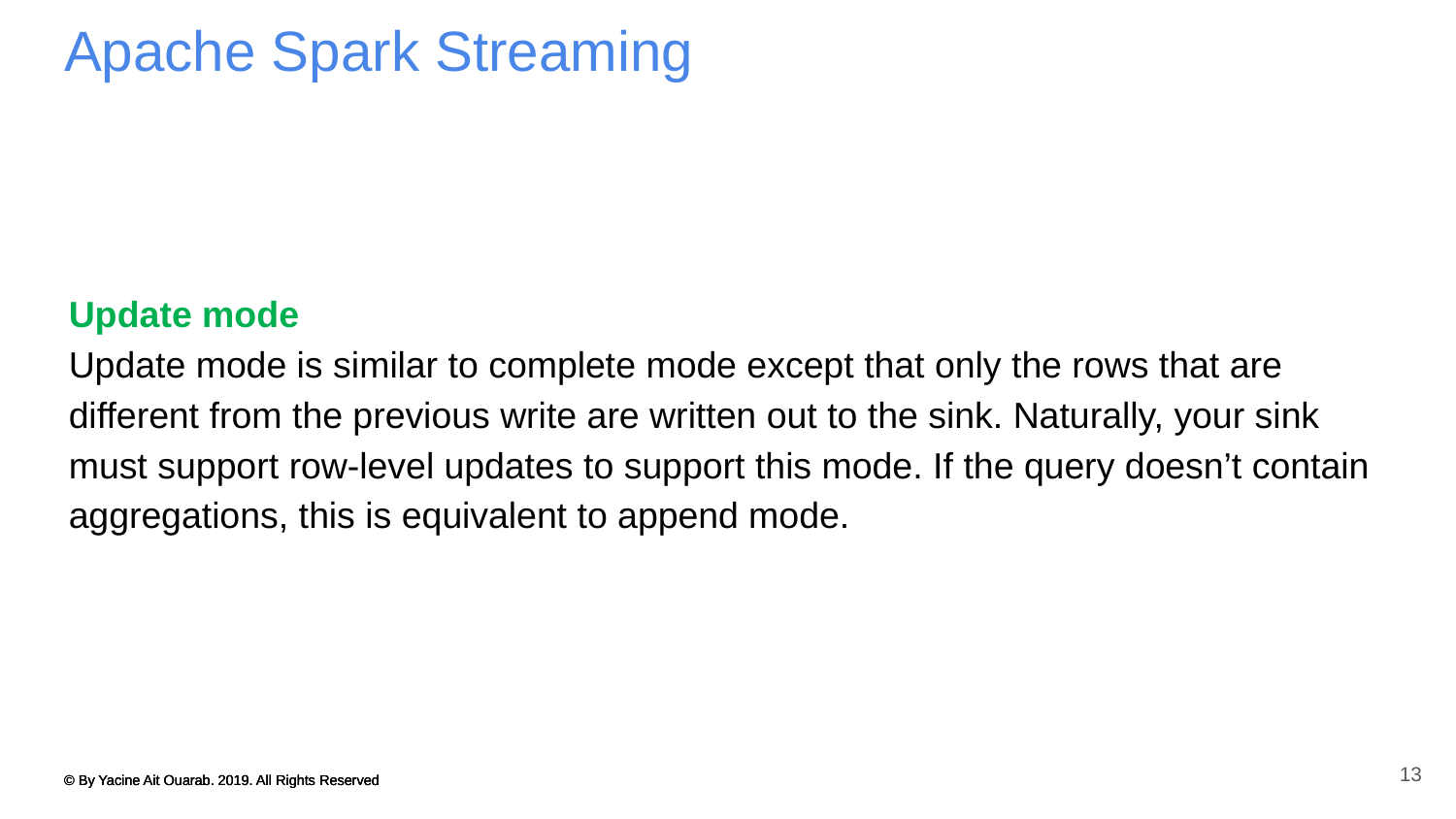

# Apache Spark Streaming

Update mode
Update mode is similar to complete mode except that only the rows that are different from the previous write are written out to the sink. Naturally, your sink must support row-level updates to support this mode. If the query doesn’t contain aggregations, this is equivalent to append mode.
13